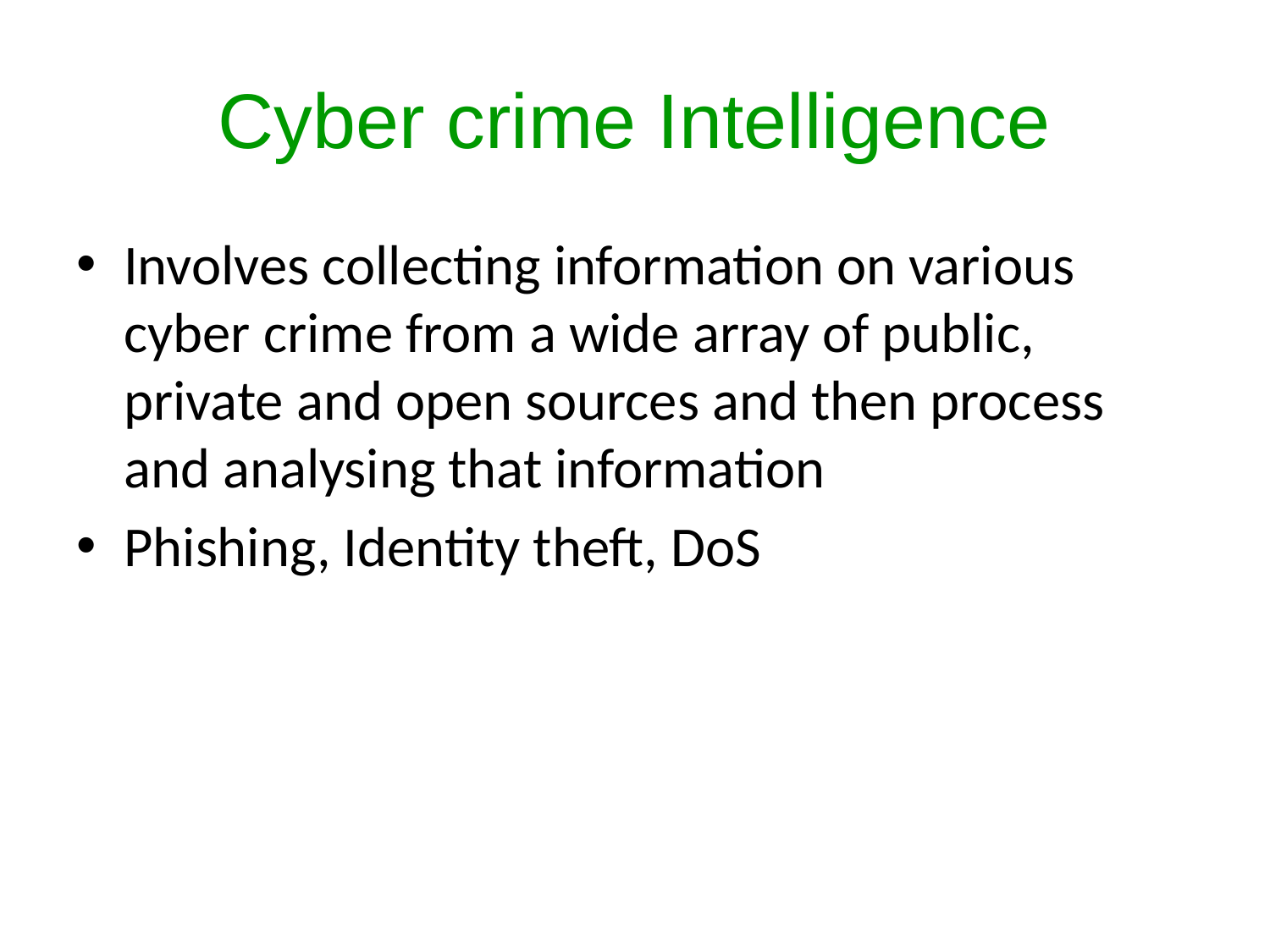

# Cyber crime Intelligence
Involves collecting information on various cyber crime from a wide array of public, private and open sources and then process and analysing that information
Phishing, Identity theft, DoS